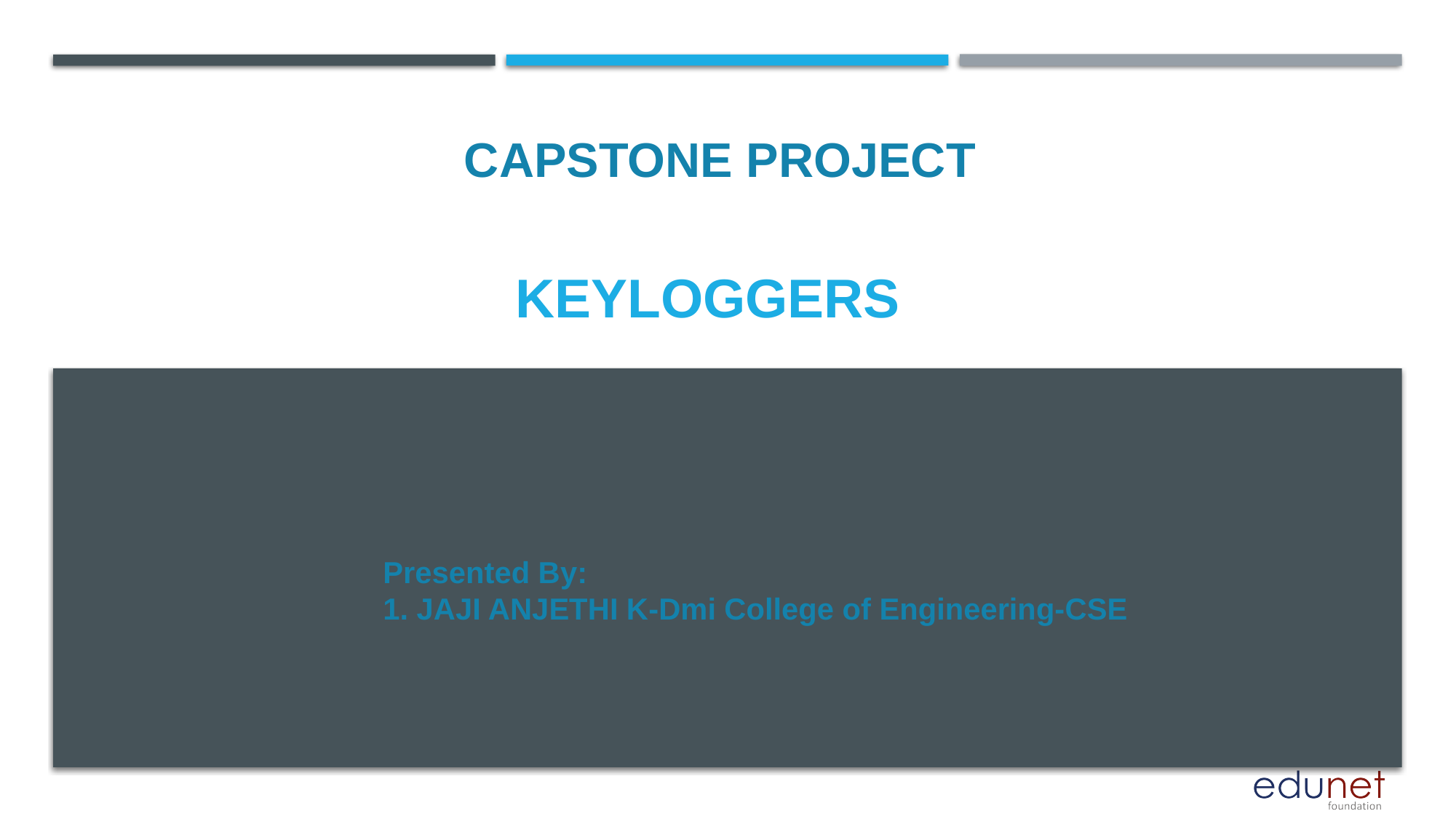

CAPSTONE PROJECT
# keyloggers
Presented By:
1. JAJI ANJETHI K-Dmi College of Engineering-CSE